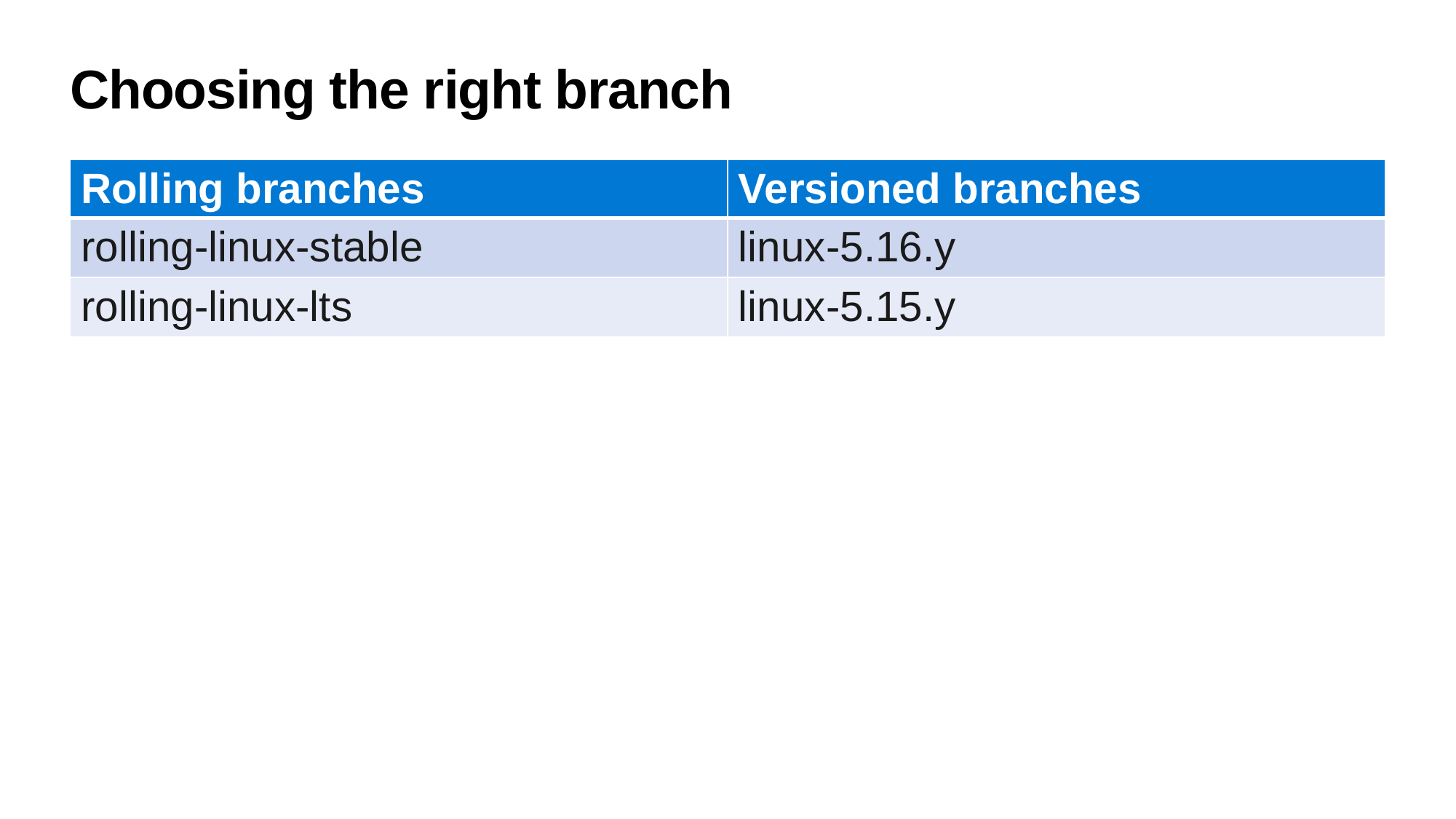

# Choosing the right branch
| Rolling branches | Versioned branches |
| --- | --- |
| rolling-linux-stable | linux-5.16.y |
| rolling-linux-lts | linux-5.15.y |